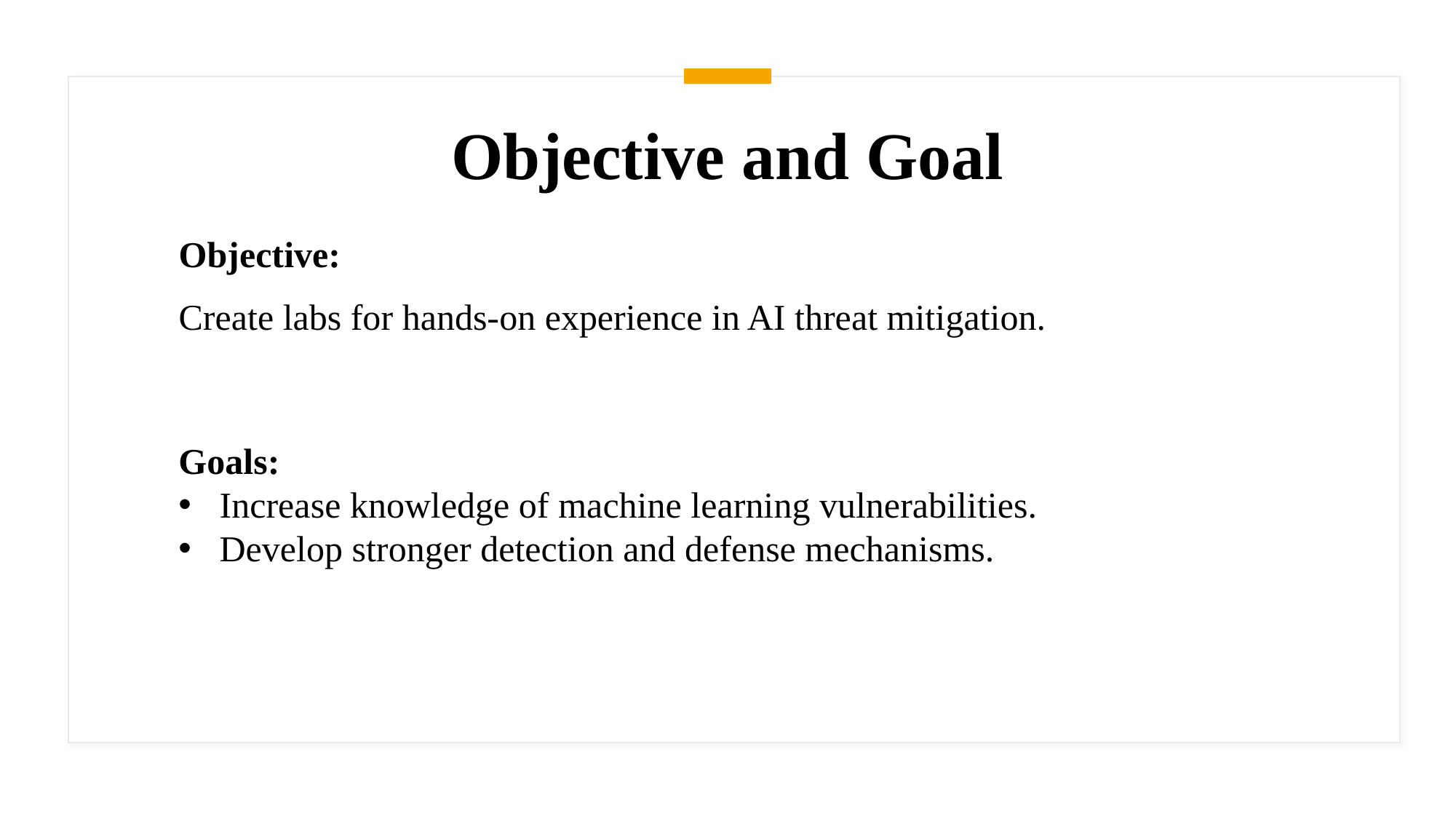

# Objective and Goal
Objective:
Create labs for hands-on experience in AI threat mitigation.
Goals:
Increase knowledge of machine learning vulnerabilities.
Develop stronger detection and defense mechanisms.